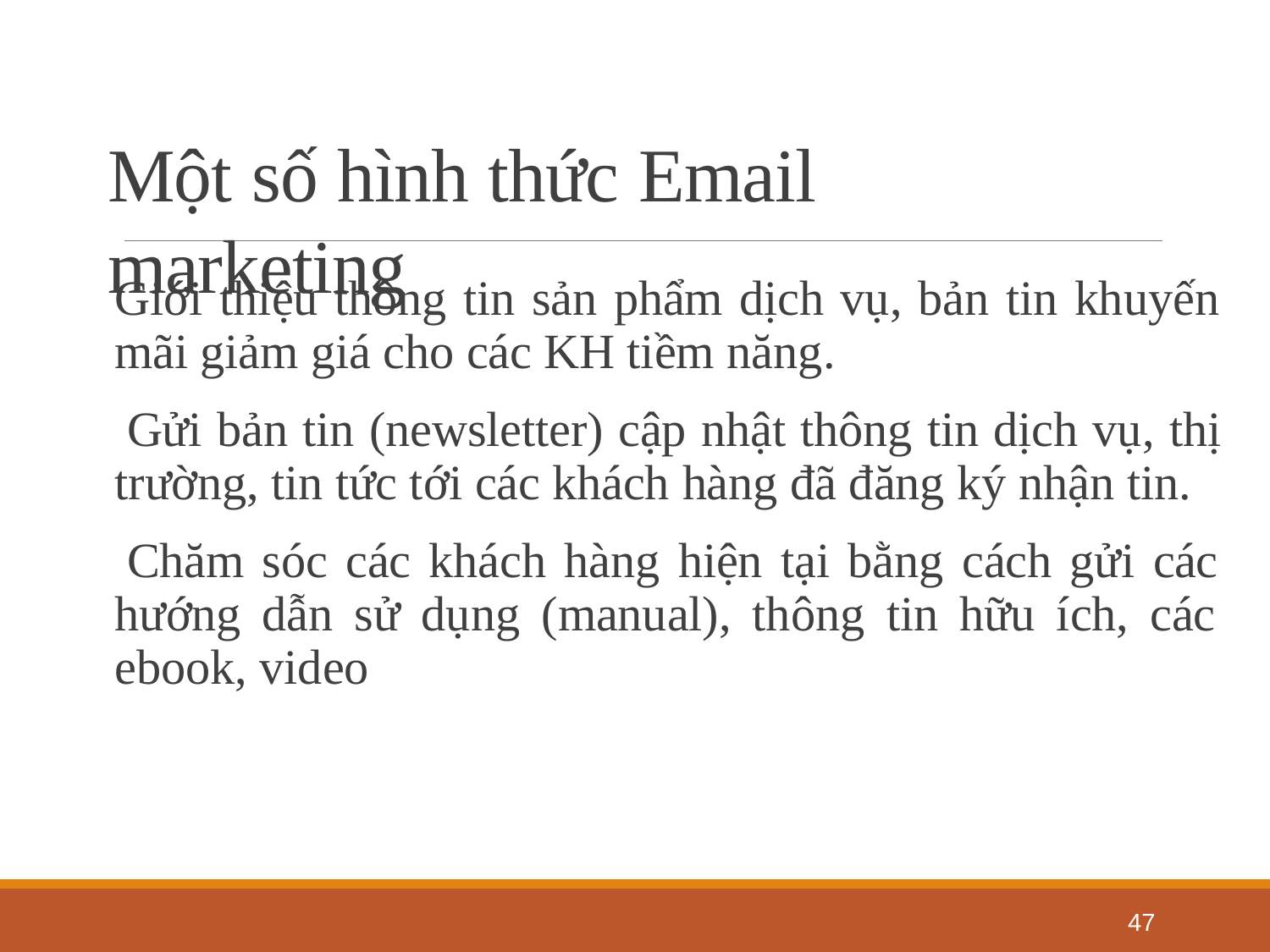

# Một số hình thức Email marketing
Giới thiệu thông tin sản phẩm dịch vụ, bản tin khuyến  mãi giảm giá cho các KH tiềm năng.
Gửi bản tin (newsletter) cập nhật thông tin dịch vụ, thị  trường, tin tức tới các khách hàng đã đăng ký nhận tin.
Chăm sóc các khách hàng hiện tại bằng cách gửi các  hướng dẫn sử dụng (manual), thông tin hữu ích, các  ebook, video
47